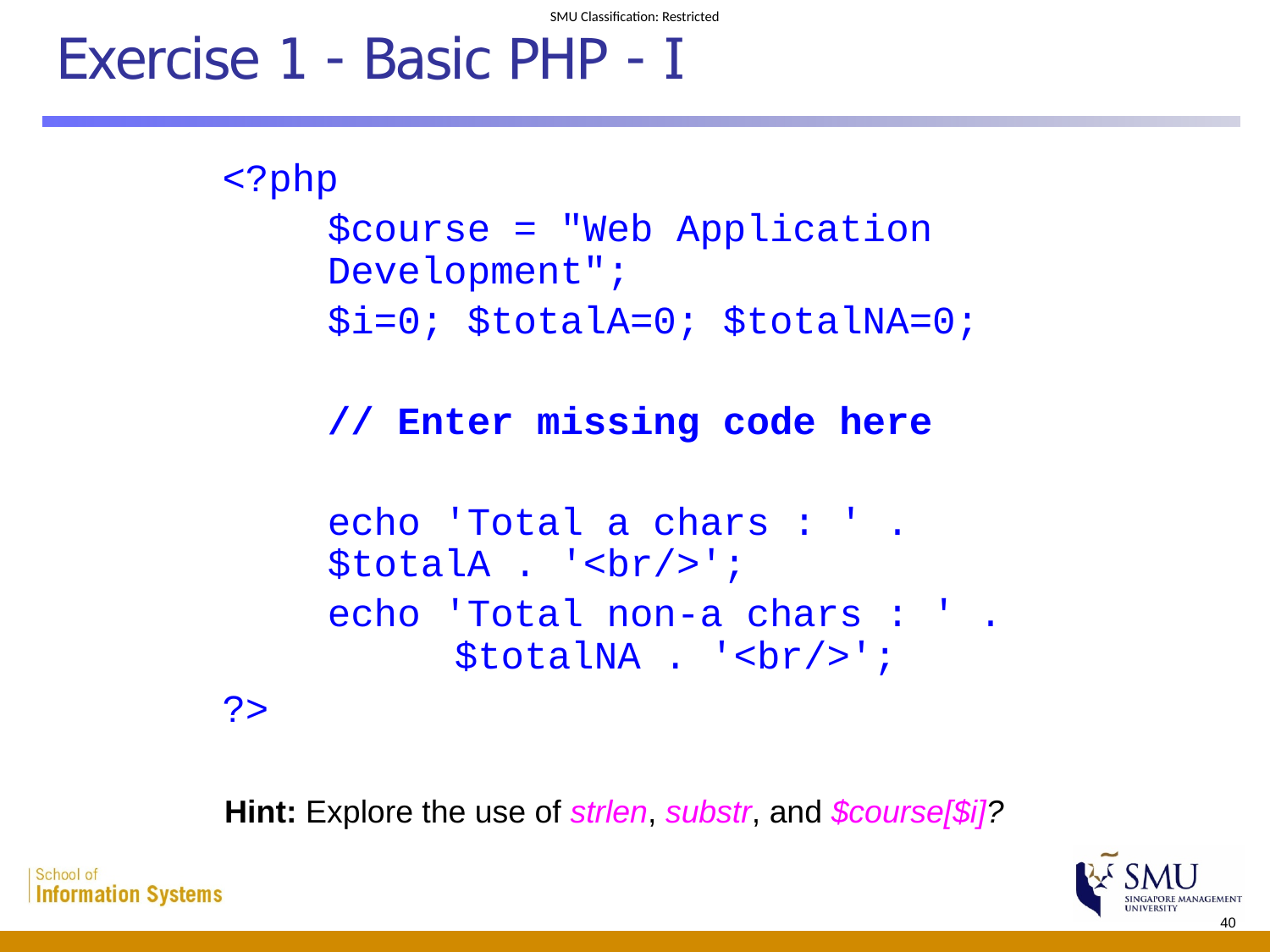

# Exercise 1 - Basic PHP - I
<?php
	$course = "Web Application Development";
	$i=0; $totalA=0; $totalNA=0;

	// Enter missing code here

	echo 'Total a chars : ' . 	$totalA . '<br/>';
	echo 'Total non-a chars : ' . 	$totalNA . '<br/>';
?>
Hint: Explore the use of strlen, substr, and $course[$i]?
40